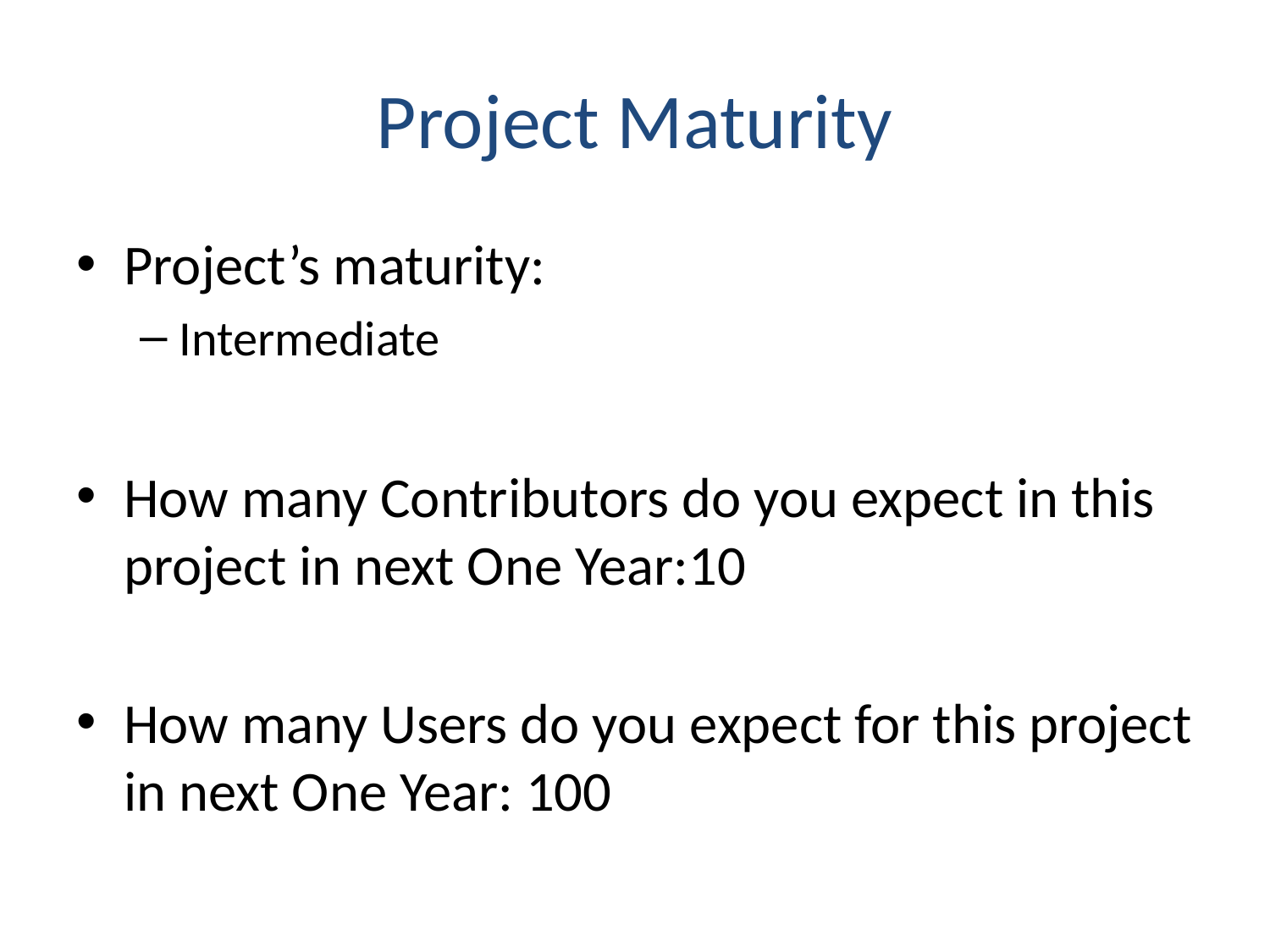

# Project Maturity
Project’s maturity:
Intermediate

How many Contributors do you expect in this project in next One Year:10

How many Users do you expect for this project in next One Year: 100